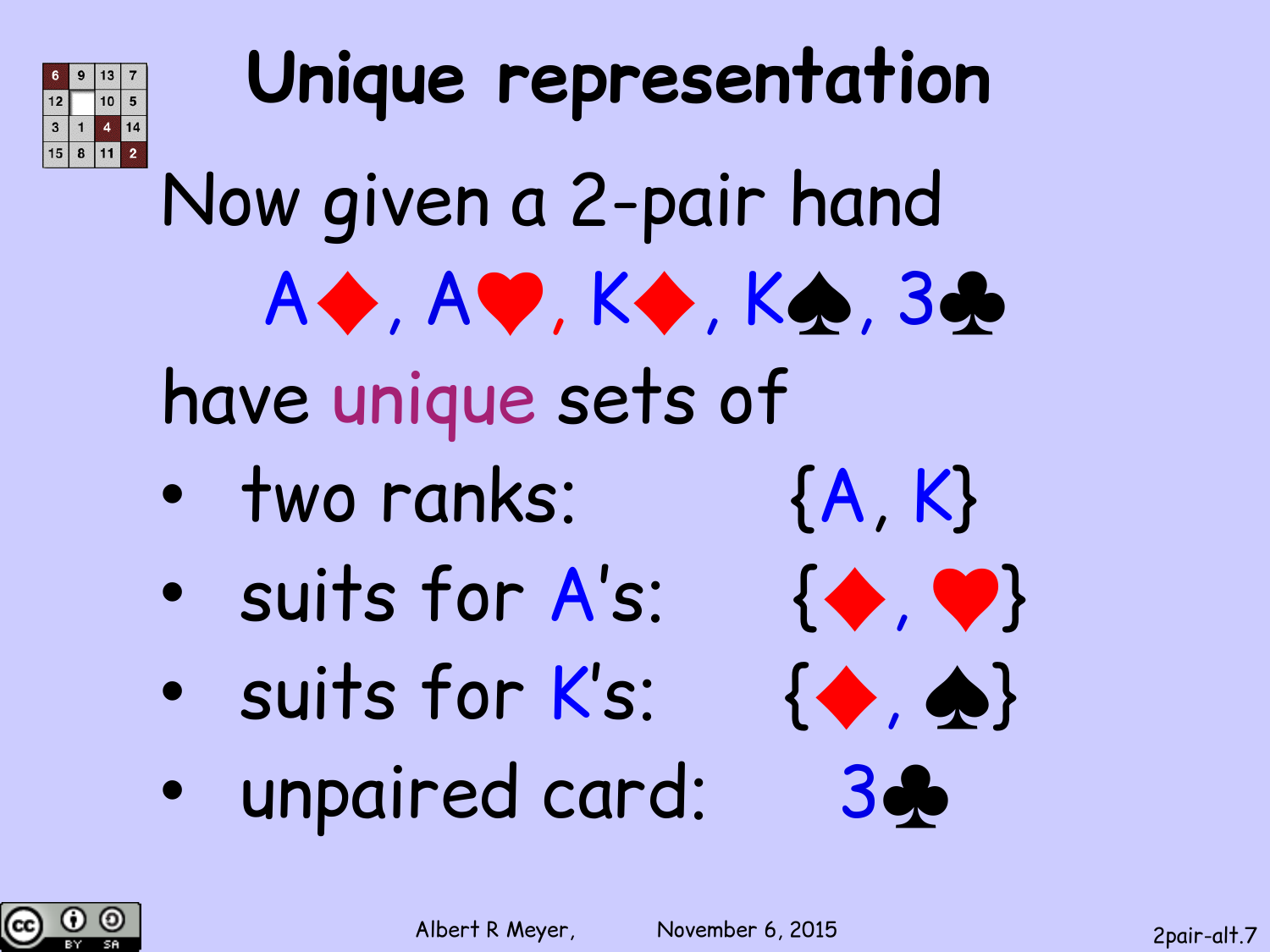

# Unique representation
Now given a 2-pair hand
A♦, A♥, K♦, K♠, 3♣
have unique sets of
two ranks:          {A, K}
suits for A’s:      {♦, ♥}
suits for K’s:      {♦, ♠}
unpaired card:      3♣

2pair-alt.7